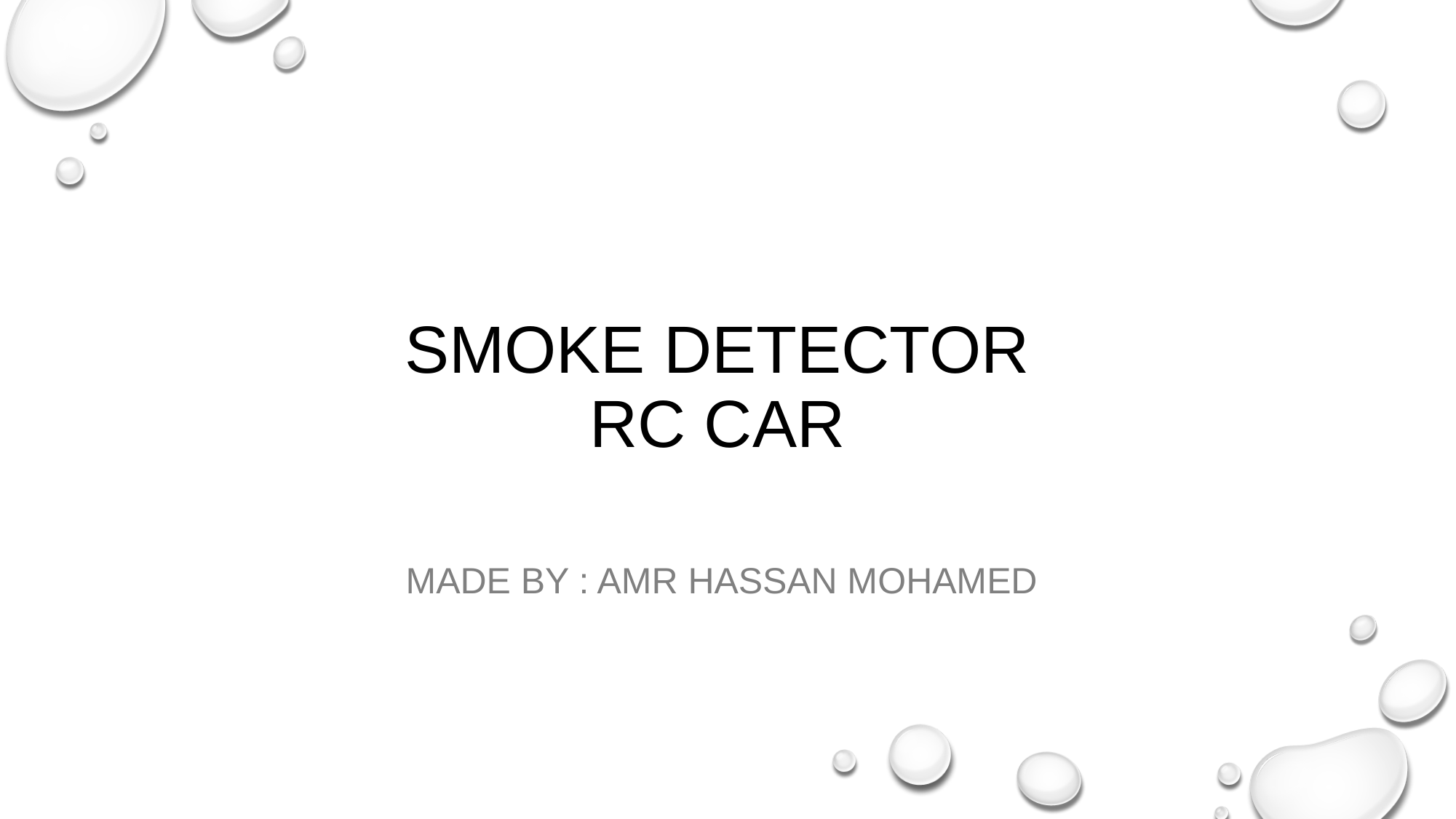

Smoke Detector
RC car
Made by : Amr Hassan Mohamed